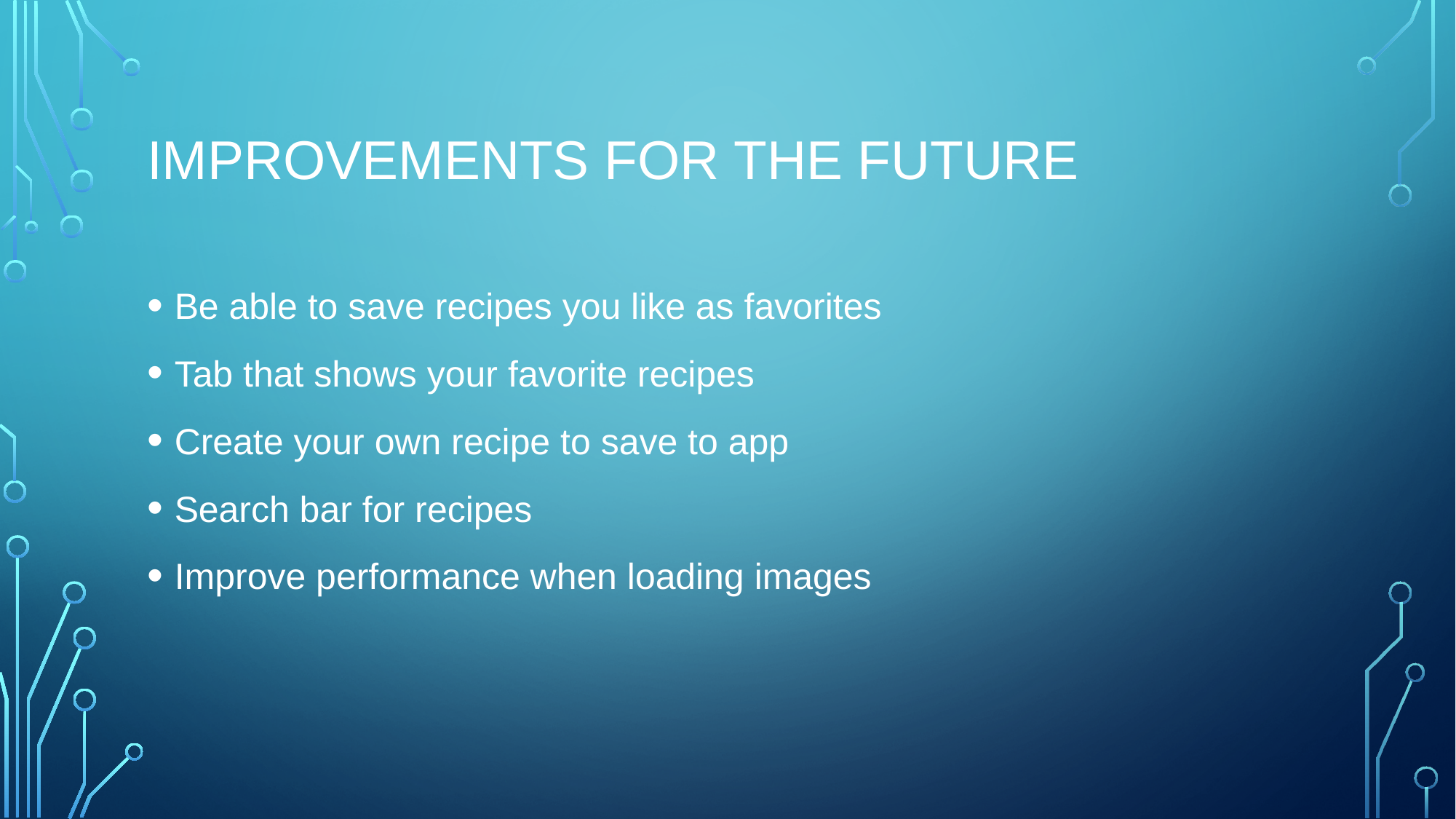

# Improvements for the future
Be able to save recipes you like as favorites
Tab that shows your favorite recipes
Create your own recipe to save to app
Search bar for recipes
Improve performance when loading images